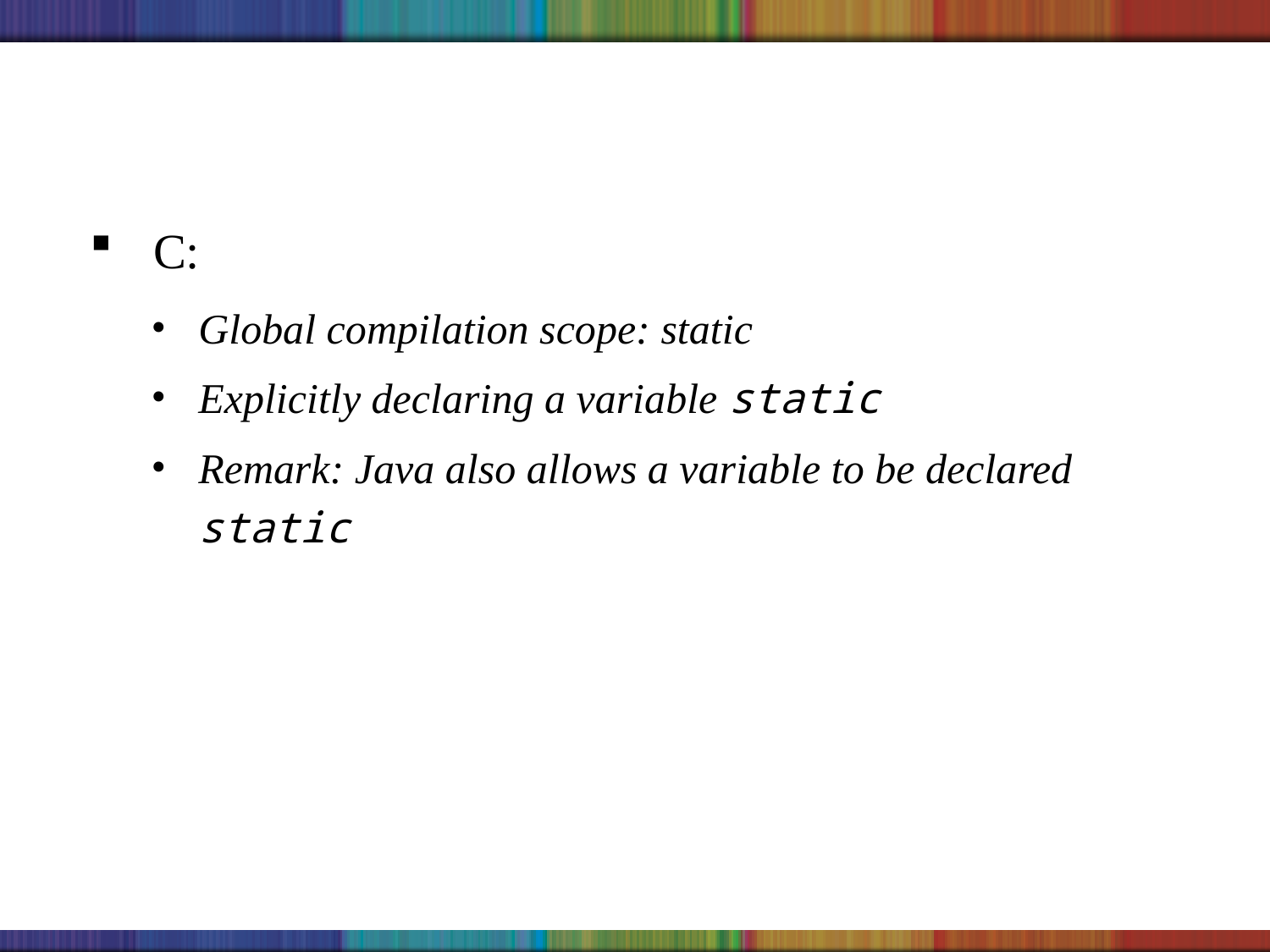

#
C:
Global compilation scope: static
Explicitly declaring a variable static
Remark: Java also allows a variable to be declared static